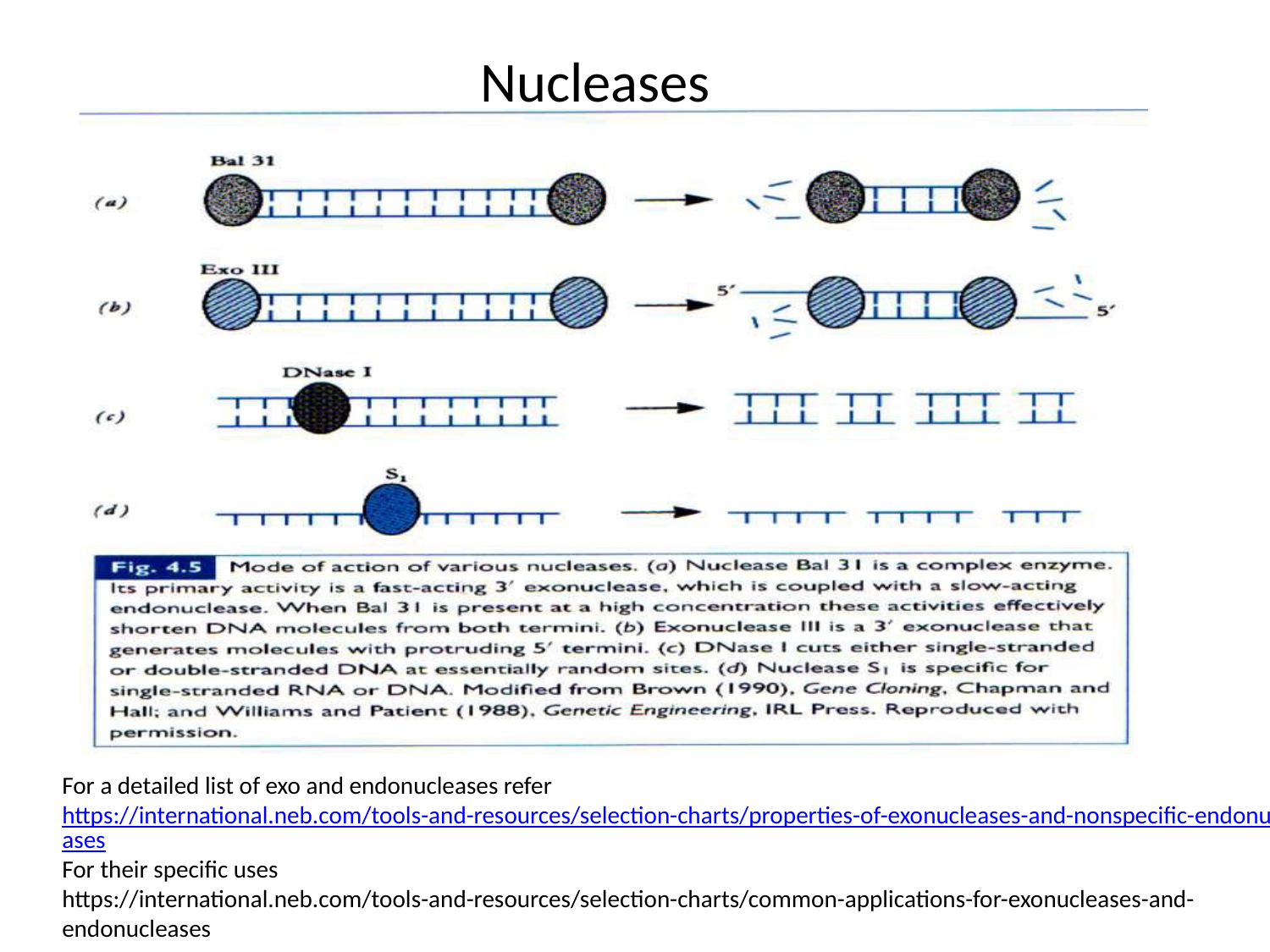

Nucleases

For a detailed list of exo and endonucleases refer
https://international.neb.com/tools-and-resources/selection-charts/properties-of-exonucleases-and-nonspecific-endonucleases
For their specific uses
https://international.neb.com/tools-and-resources/selection-charts/common-applications-for-exonucleases-and-endonucleases